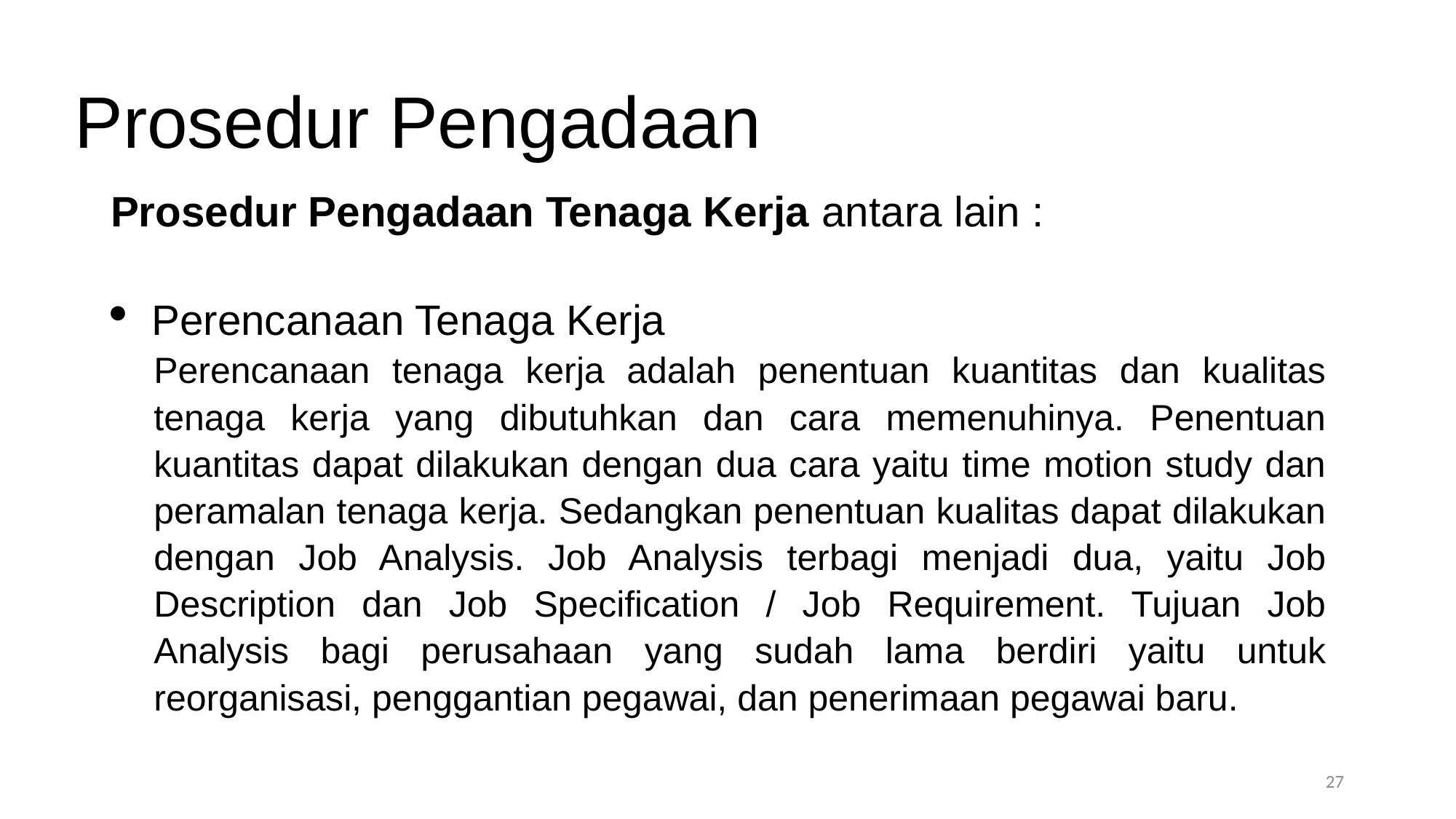

Prosedur Pengadaan
Prosedur Pengadaan Tenaga Kerja antara lain :

Perencanaan Tenaga Kerja
Perencanaan tenaga kerja adalah penentuan kuantitas dan kualitas tenaga kerja yang dibutuhkan dan cara memenuhinya. Penentuan kuantitas dapat dilakukan dengan dua cara yaitu time motion study dan peramalan tenaga kerja. Sedangkan penentuan kualitas dapat dilakukan dengan Job Analysis. Job Analysis terbagi menjadi dua, yaitu Job Description dan Job Specification / Job Requirement. Tujuan Job Analysis bagi perusahaan yang sudah lama berdiri yaitu untuk reorganisasi, penggantian pegawai, dan penerimaan pegawai baru.
27